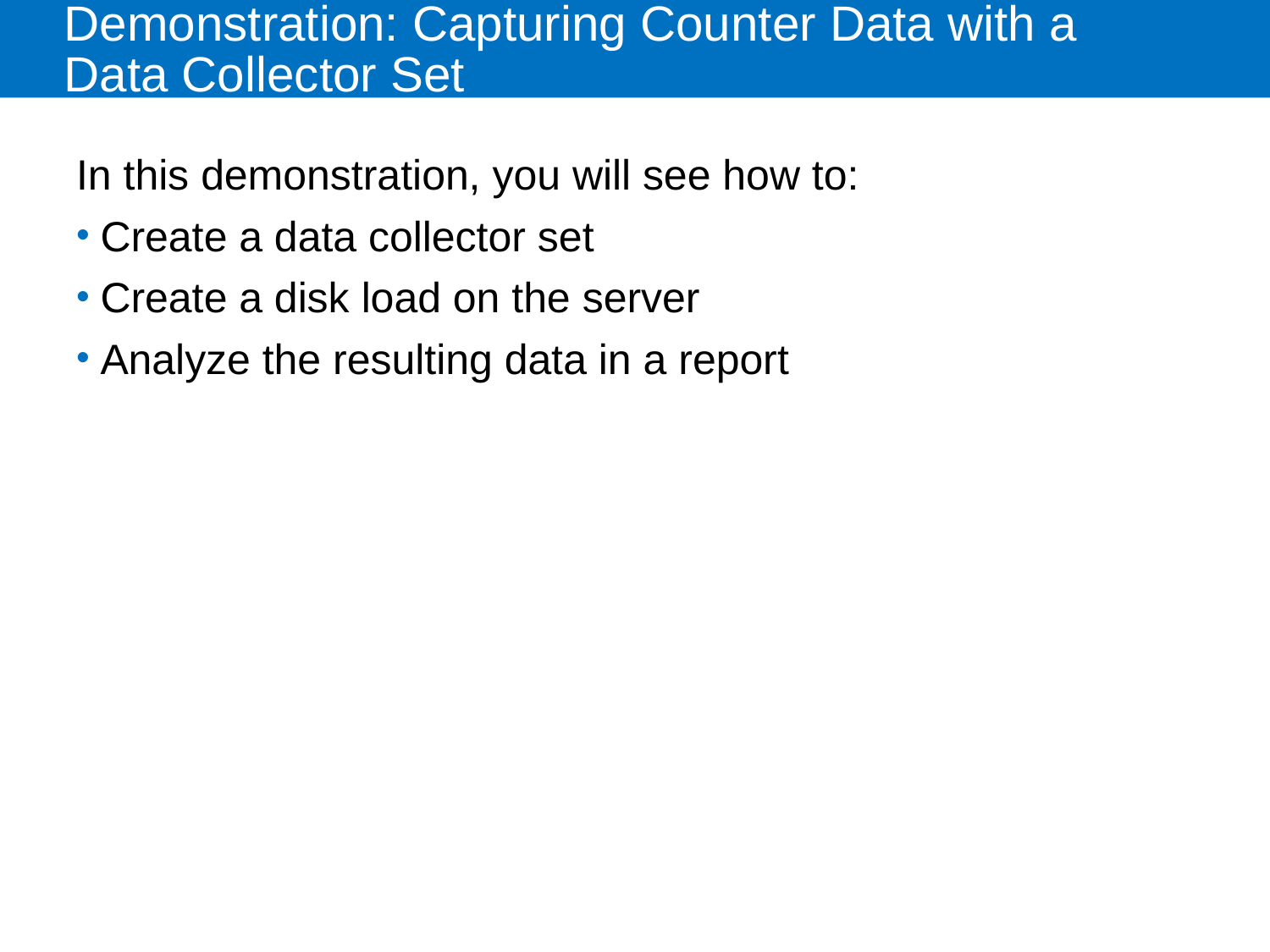

# Demonstration: Capturing Counter Data with a Data Collector Set
In this demonstration, you will see how to:
Create a data collector set
Create a disk load on the server
Analyze the resulting data in a report